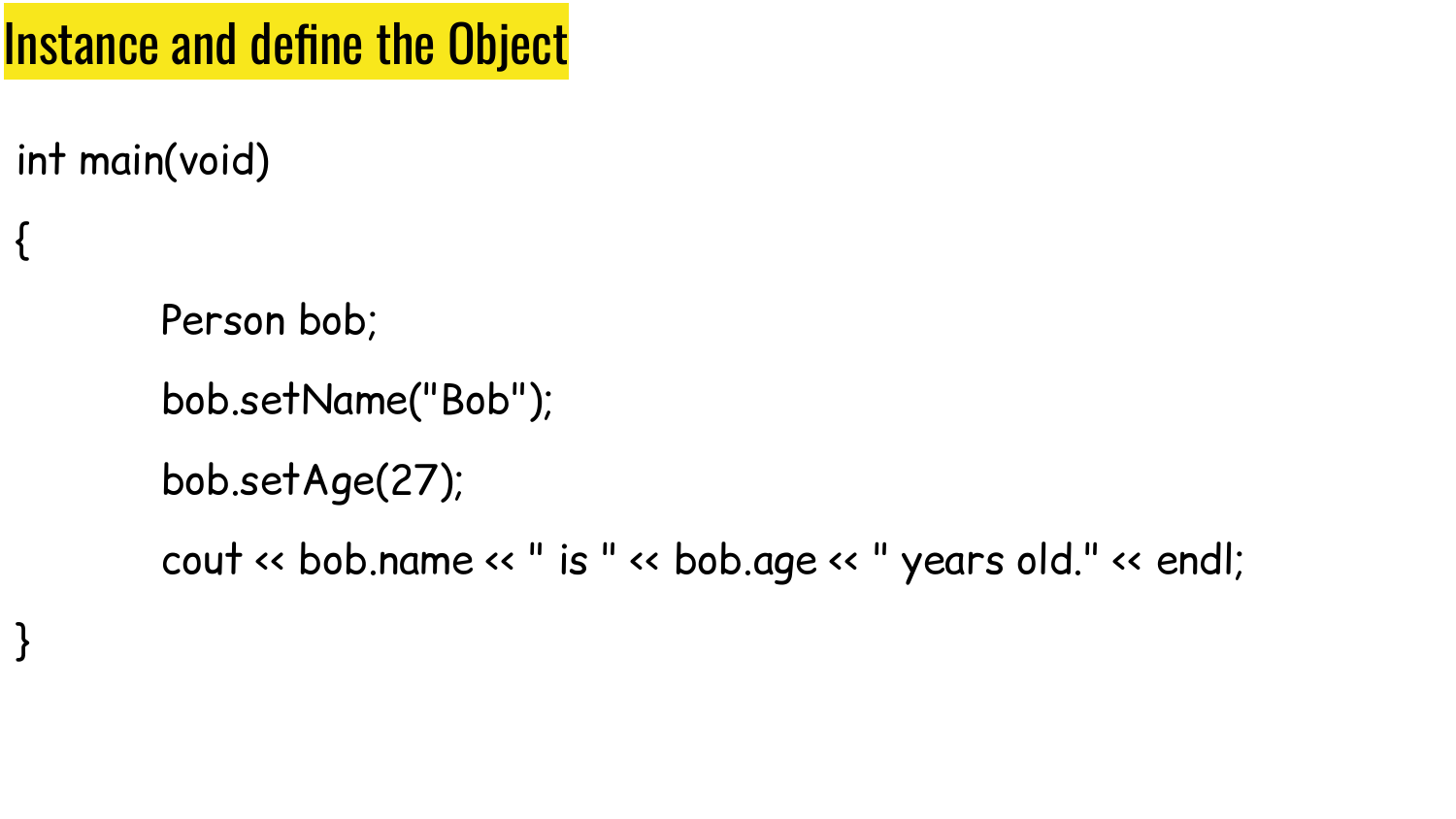

# Instance and define the Object
int main(void)
{
	Person bob;
	bob.setName("Bob");
	bob.setAge(27);
	cout << bob.name << " is " << bob.age << " years old." << endl;
}